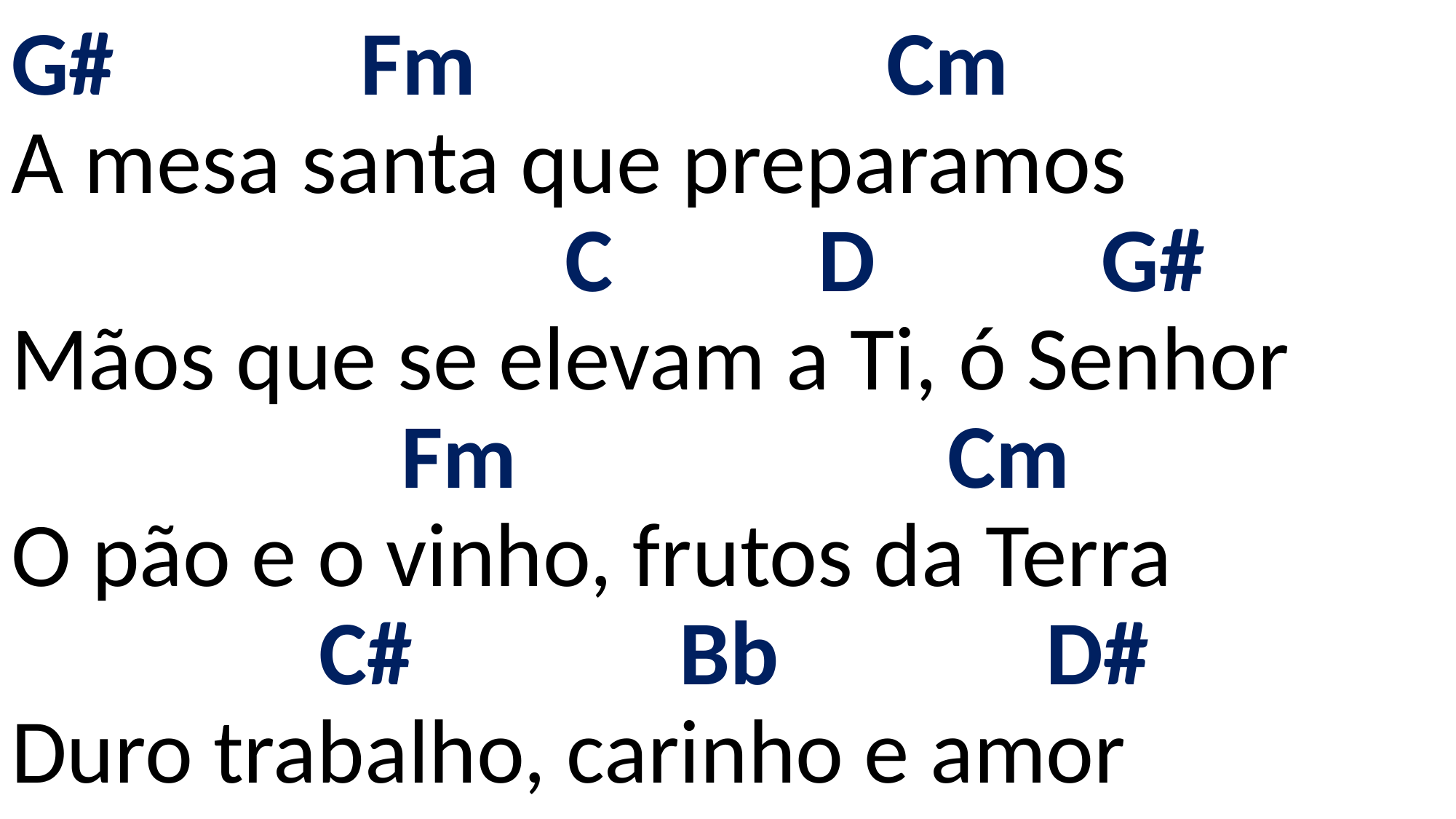

# G#            Fm                    Cm A mesa santa que preparamos C          D           G# Mãos que se elevam a Ti, ó Senhor Fm                     Cm O pão e o vinho, frutos da Terra C#             Bb             D# Duro trabalho, carinho e amor